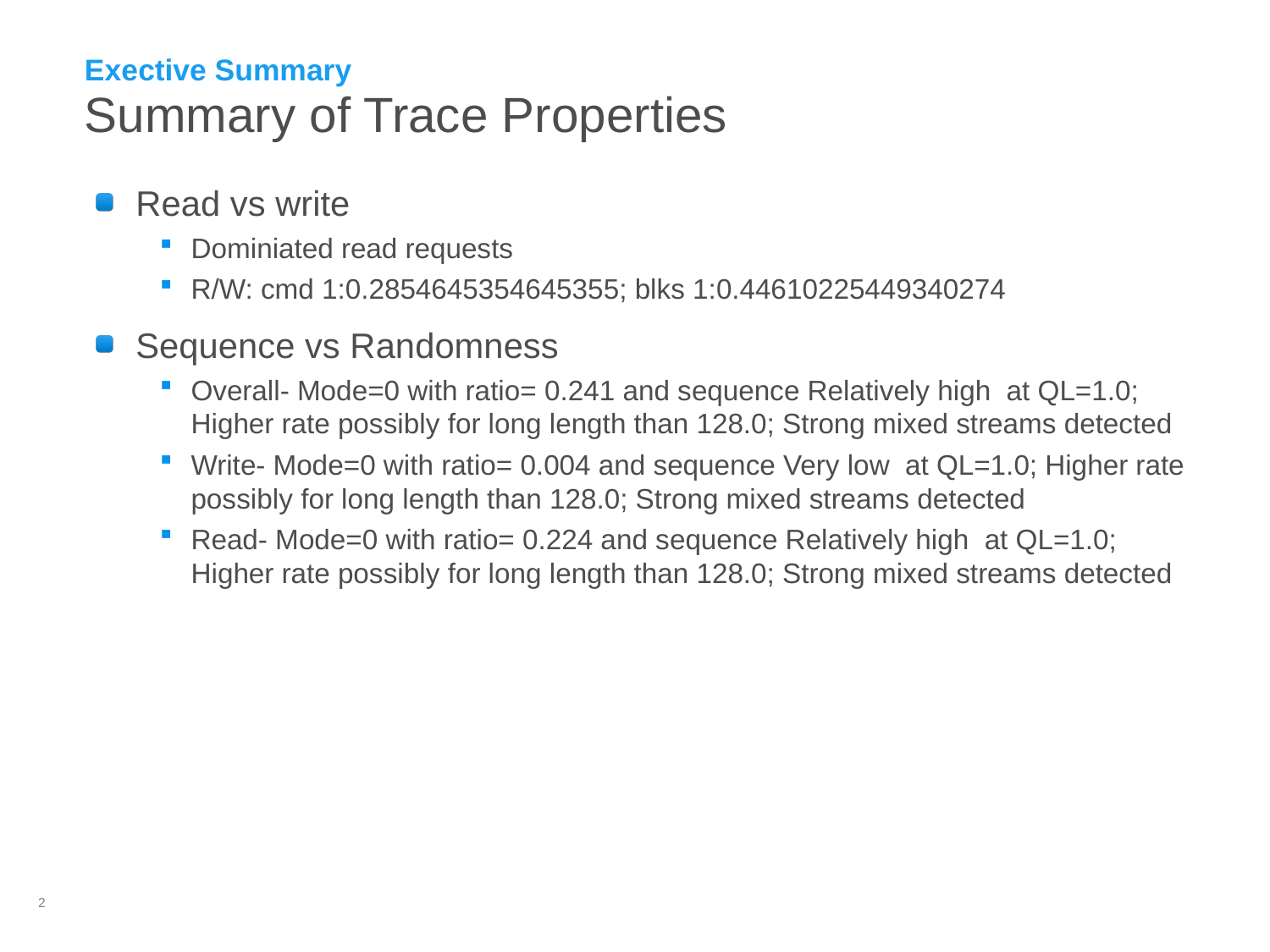

Exective Summary
# Summary of Trace Properties
Read vs write
Dominiated read requests
R/W: cmd 1:0.2854645354645355; blks 1:0.44610225449340274
Sequence vs Randomness
Overall- Mode=0 with ratio= 0.241 and sequence Relatively high  at QL=1.0; Higher rate possibly for long length than 128.0; Strong mixed streams detected
Write- Mode=0 with ratio= 0.004 and sequence Very low  at QL=1.0; Higher rate possibly for long length than 128.0; Strong mixed streams detected
Read- Mode=0 with ratio= 0.224 and sequence Relatively high  at QL=1.0; Higher rate possibly for long length than 128.0; Strong mixed streams detected